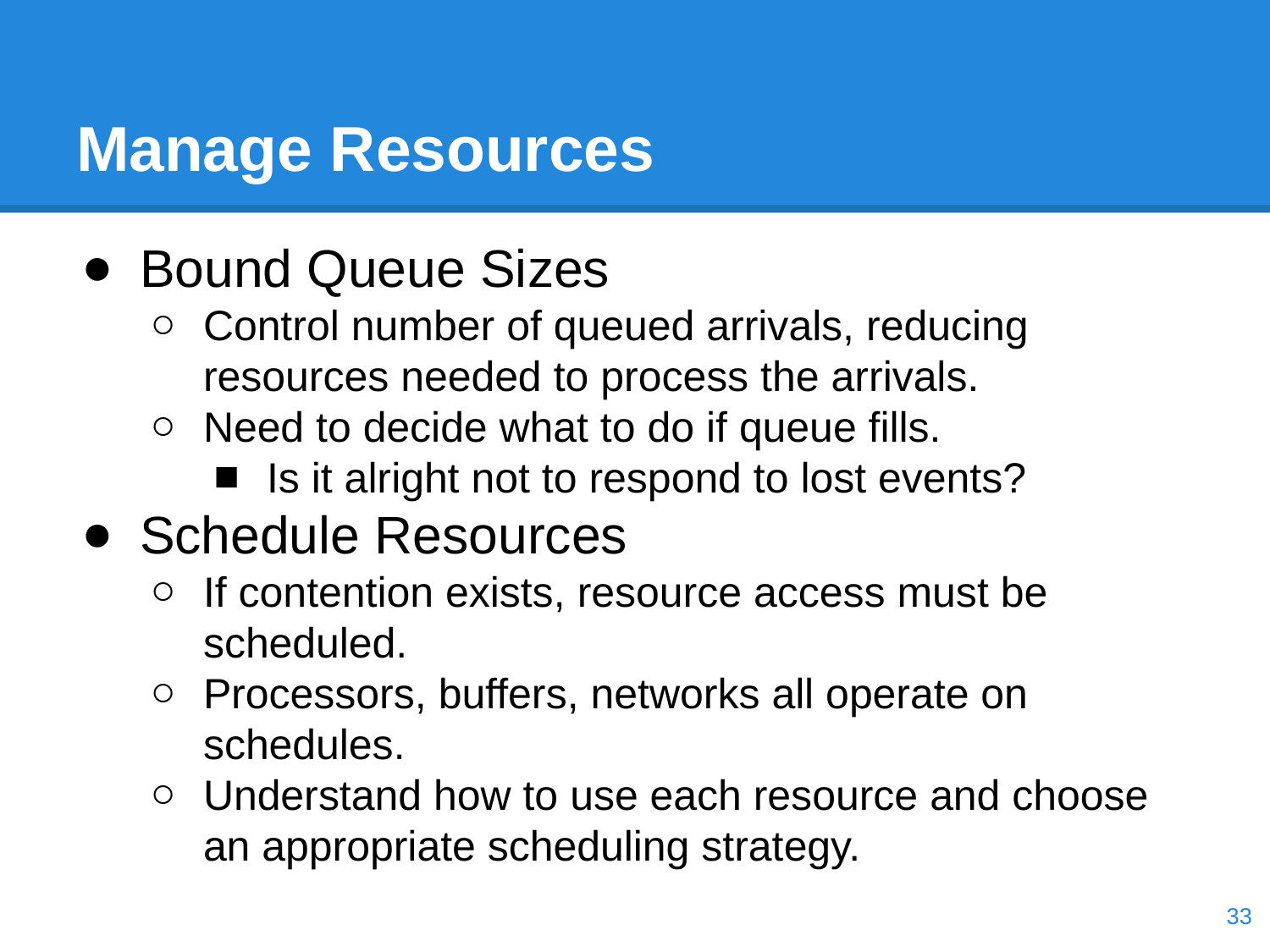

# Manage Resources
Bound Queue Sizes
Control number of queued arrivals, reducing resources needed to process the arrivals.
Need to decide what to do if queue fills.
Is it alright not to respond to lost events?
Schedule Resources
If contention exists, resource access must be scheduled.
Processors, buffers, networks all operate on schedules.
Understand how to use each resource and choose an appropriate scheduling strategy.
33